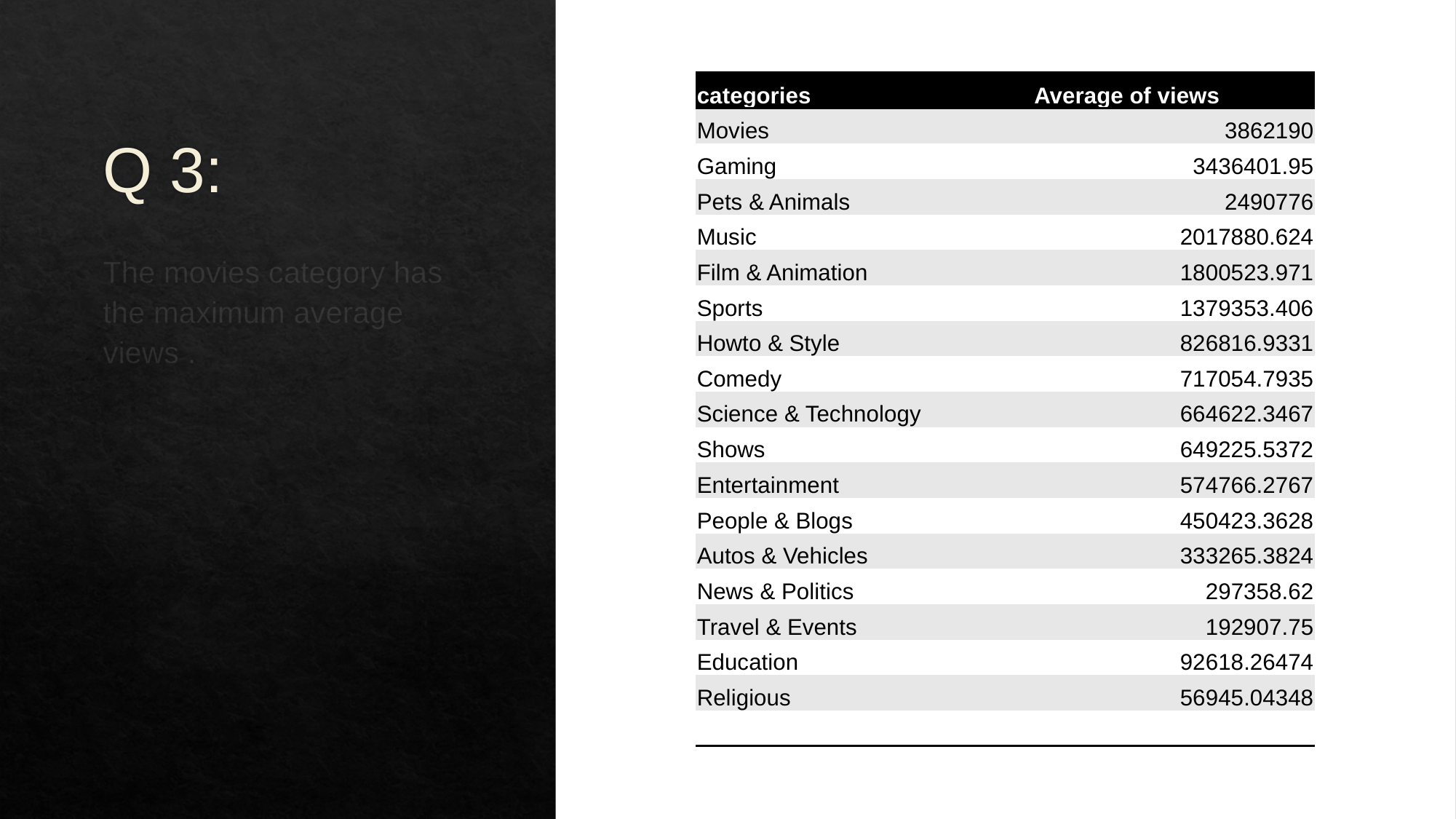

# Q 3:
| categories | Average of views |
| --- | --- |
| Movies | 3862190 |
| Gaming | 3436401.95 |
| Pets & Animals | 2490776 |
| Music | 2017880.624 |
| Film & Animation | 1800523.971 |
| Sports | 1379353.406 |
| Howto & Style | 826816.9331 |
| Comedy | 717054.7935 |
| Science & Technology | 664622.3467 |
| Shows | 649225.5372 |
| Entertainment | 574766.2767 |
| People & Blogs | 450423.3628 |
| Autos & Vehicles | 333265.3824 |
| News & Politics | 297358.62 |
| Travel & Events | 192907.75 |
| Education | 92618.26474 |
| Religious | 56945.04348 |
|  |  |
The movies category has the maximum average views .